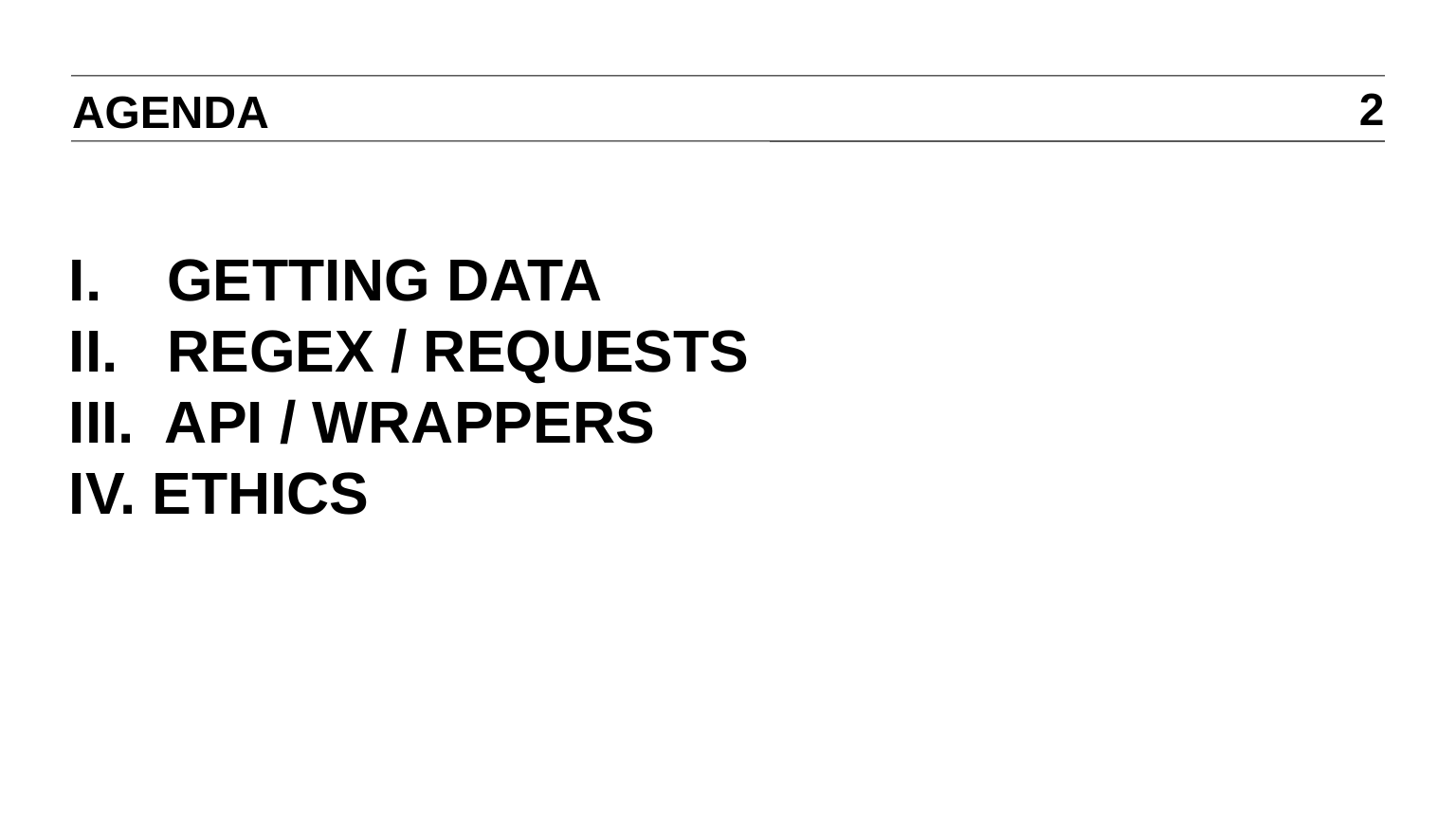

AGENDA
2
# I.    Getting data II.   Regex / requests Iii.  Api / wrappers IV. Ethics